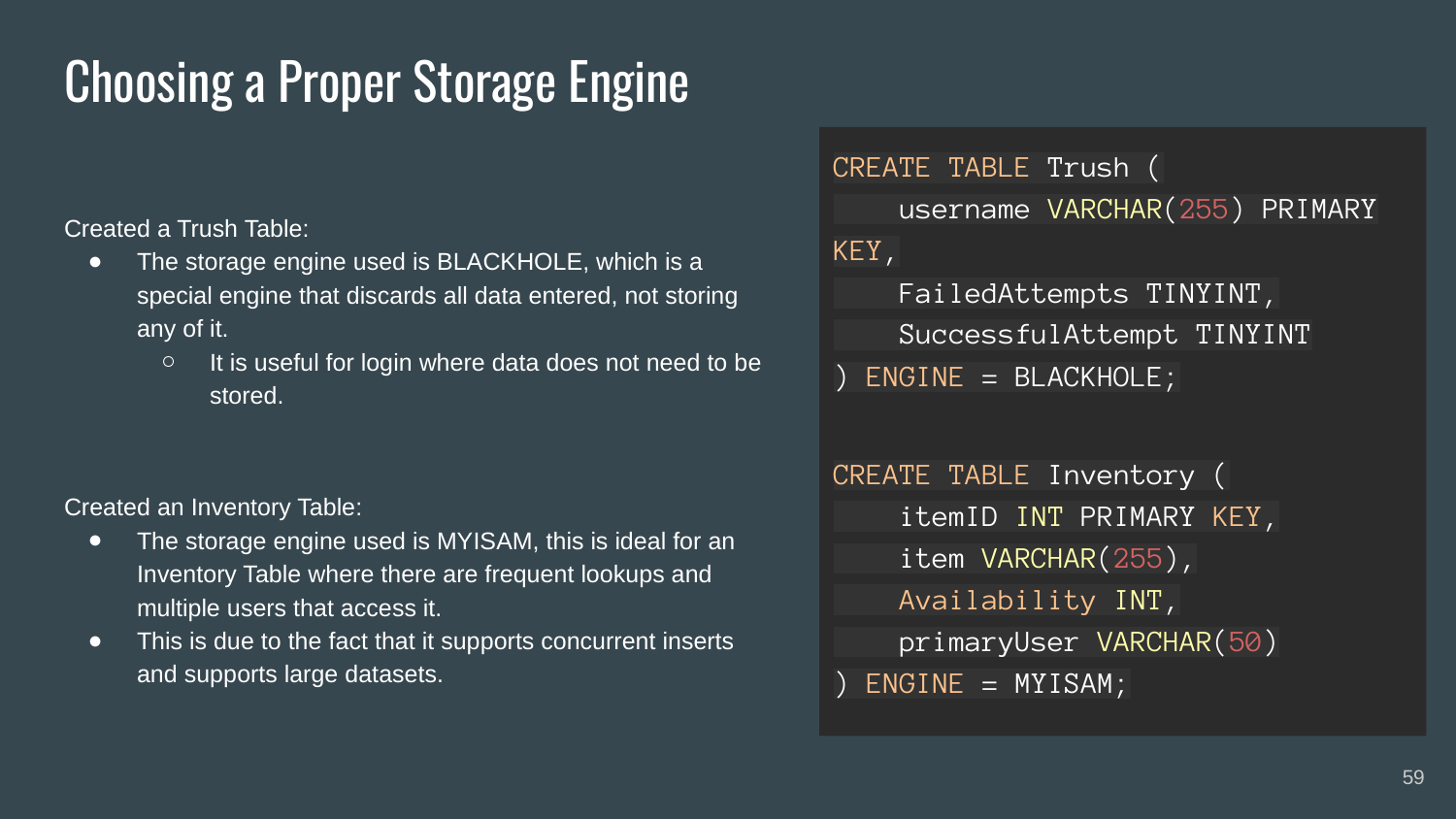

# Choosing a Proper Storage Engine
CREATE TABLE Trush (
    username VARCHAR(255) PRIMARY KEY,
    FailedAttempts TINYINT,
    SuccessfulAttempt TINYINT
) ENGINE = BLACKHOLE;

Created a Trush Table:
The storage engine used is BLACKHOLE, which is a special engine that discards all data entered, not storing any of it.
It is useful for login where data does not need to be stored.

Created an Inventory Table:
The storage engine used is MYISAM, this is ideal for an Inventory Table where there are frequent lookups and multiple users that access it.
This is due to the fact that it supports concurrent inserts and supports large datasets.
CREATE TABLE Inventory (
    itemID INT PRIMARY KEY,
    item VARCHAR(255),
    Availability INT,
    primaryUser VARCHAR(50)
) ENGINE = MYISAM;
59